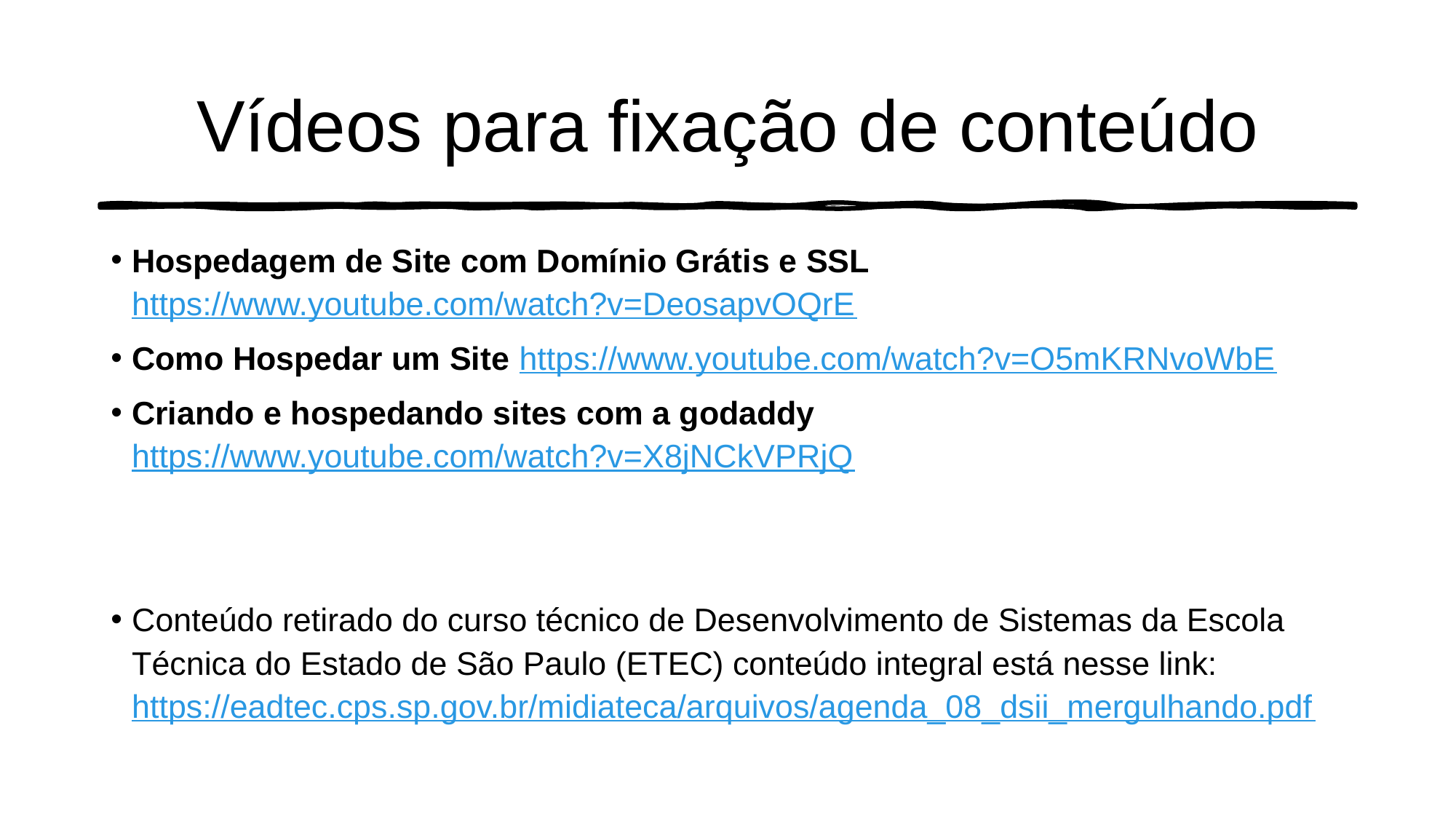

# Vídeos para fixação de conteúdo
Hospedagem de Site com Domínio Grátis e SSL https://www.youtube.com/watch?v=DeosapvOQrE
Como Hospedar um Site https://www.youtube.com/watch?v=O5mKRNvoWbE
Criando e hospedando sites com a godaddy https://www.youtube.com/watch?v=X8jNCkVPRjQ

Conteúdo retirado do curso técnico de Desenvolvimento de Sistemas da Escola Técnica do Estado de São Paulo (ETEC) conteúdo integral está nesse link: https://eadtec.cps.sp.gov.br/midiateca/arquivos/agenda_08_dsii_mergulhando.pdf